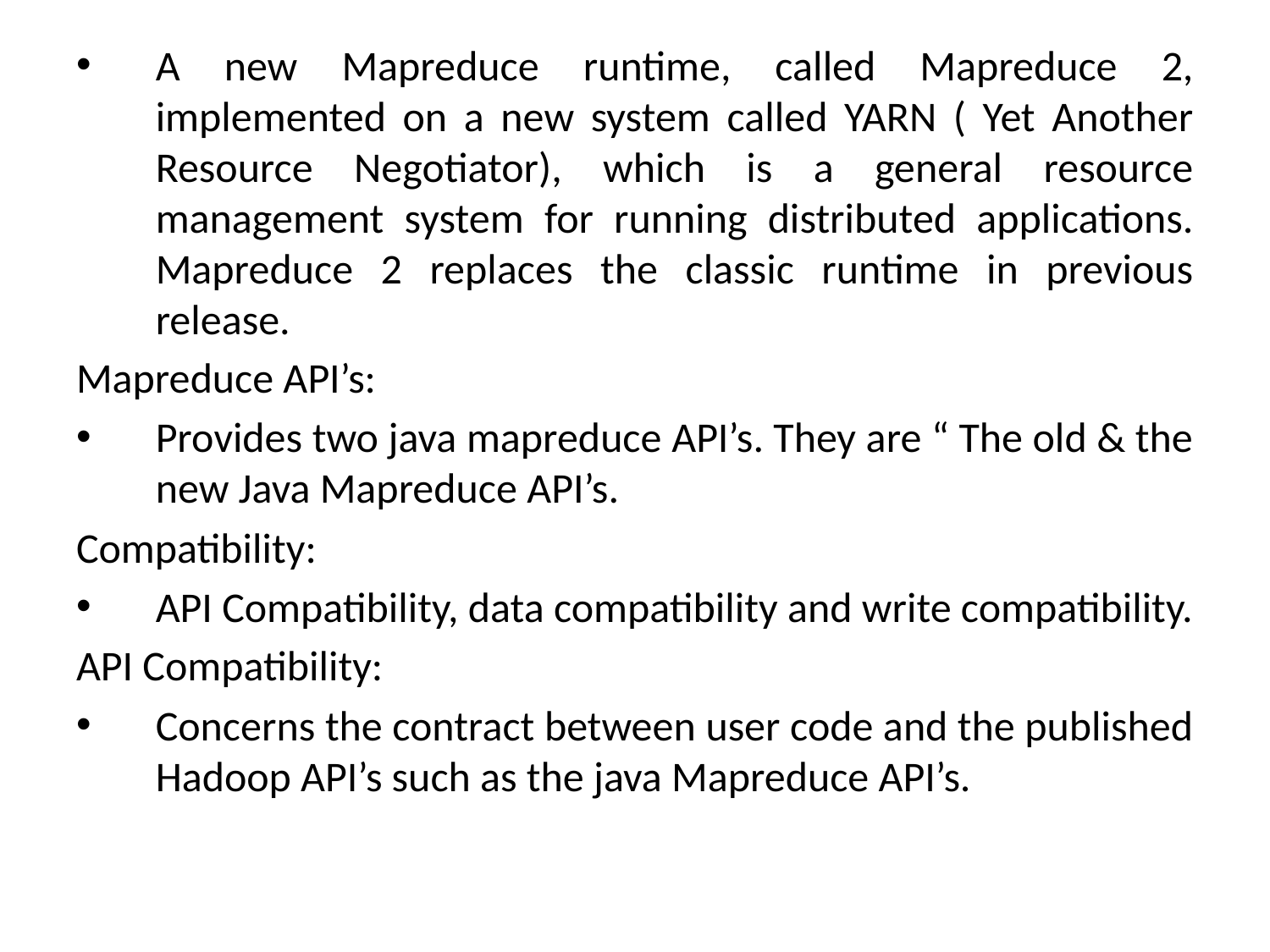

A new Mapreduce runtime, called Mapreduce 2, implemented on a new system called YARN ( Yet Another Resource Negotiator), which is a general resource management system for running distributed applications. Mapreduce 2 replaces the classic runtime in previous release.
Mapreduce API’s:
Provides two java mapreduce API’s. They are “ The old & the new Java Mapreduce API’s.
Compatibility:
API Compatibility, data compatibility and write compatibility.
API Compatibility:
Concerns the contract between user code and the published Hadoop API’s such as the java Mapreduce API’s.